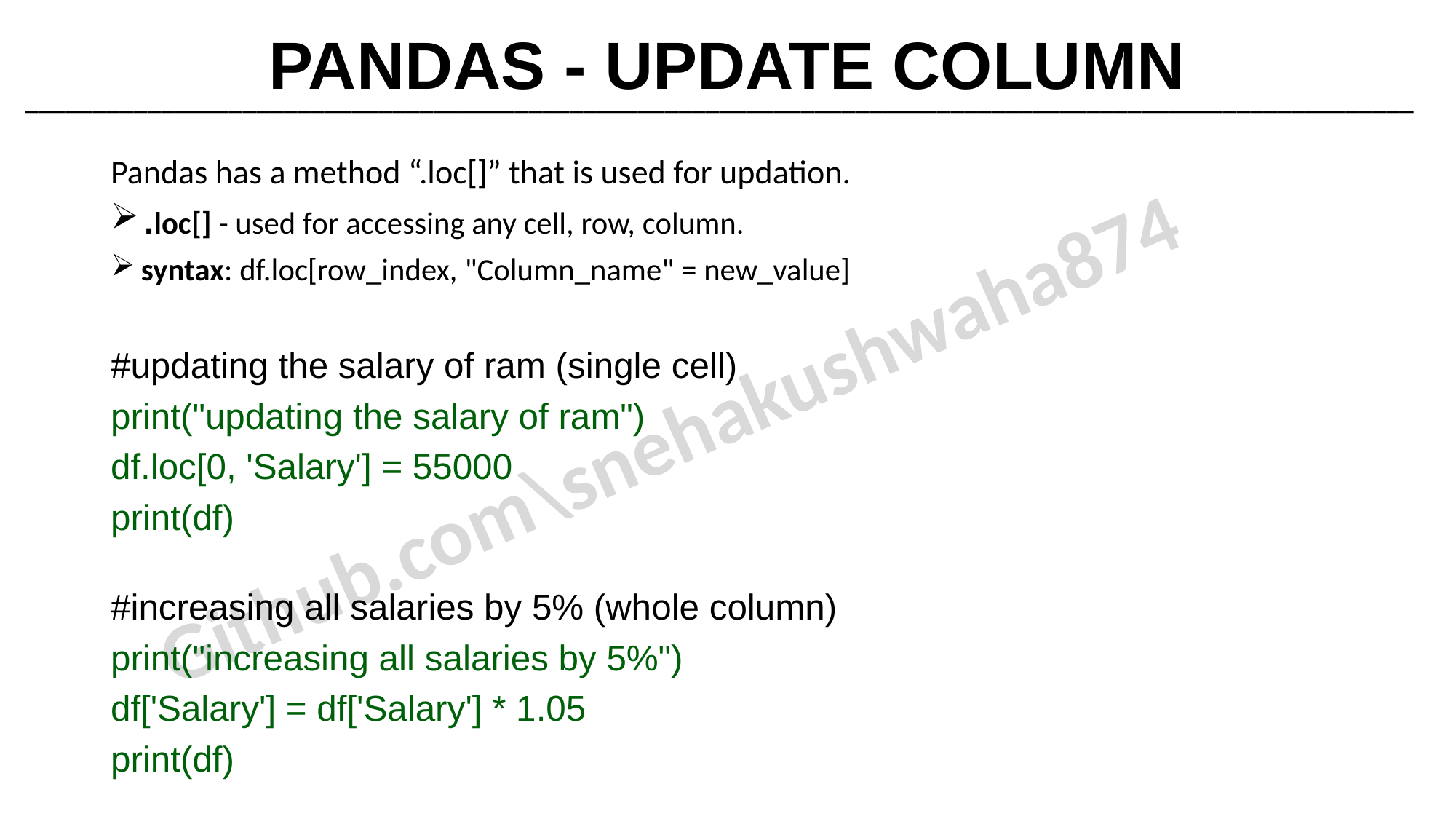

PANDAS - UPDATE COLUMN
______________________________________________________________________________________________________
Pandas has a method “.loc[]” that is used for updation.
 .loc[] - used for accessing any cell, row, column.
 syntax: df.loc[row_index, "Column_name" = new_value]

#updating the salary of ram (single cell)
print("updating the salary of ram")
df.loc[0, 'Salary'] = 55000
print(df)
#increasing all salaries by 5% (whole column)
print("increasing all salaries by 5%")
df['Salary'] = df['Salary'] * 1.05
print(df)